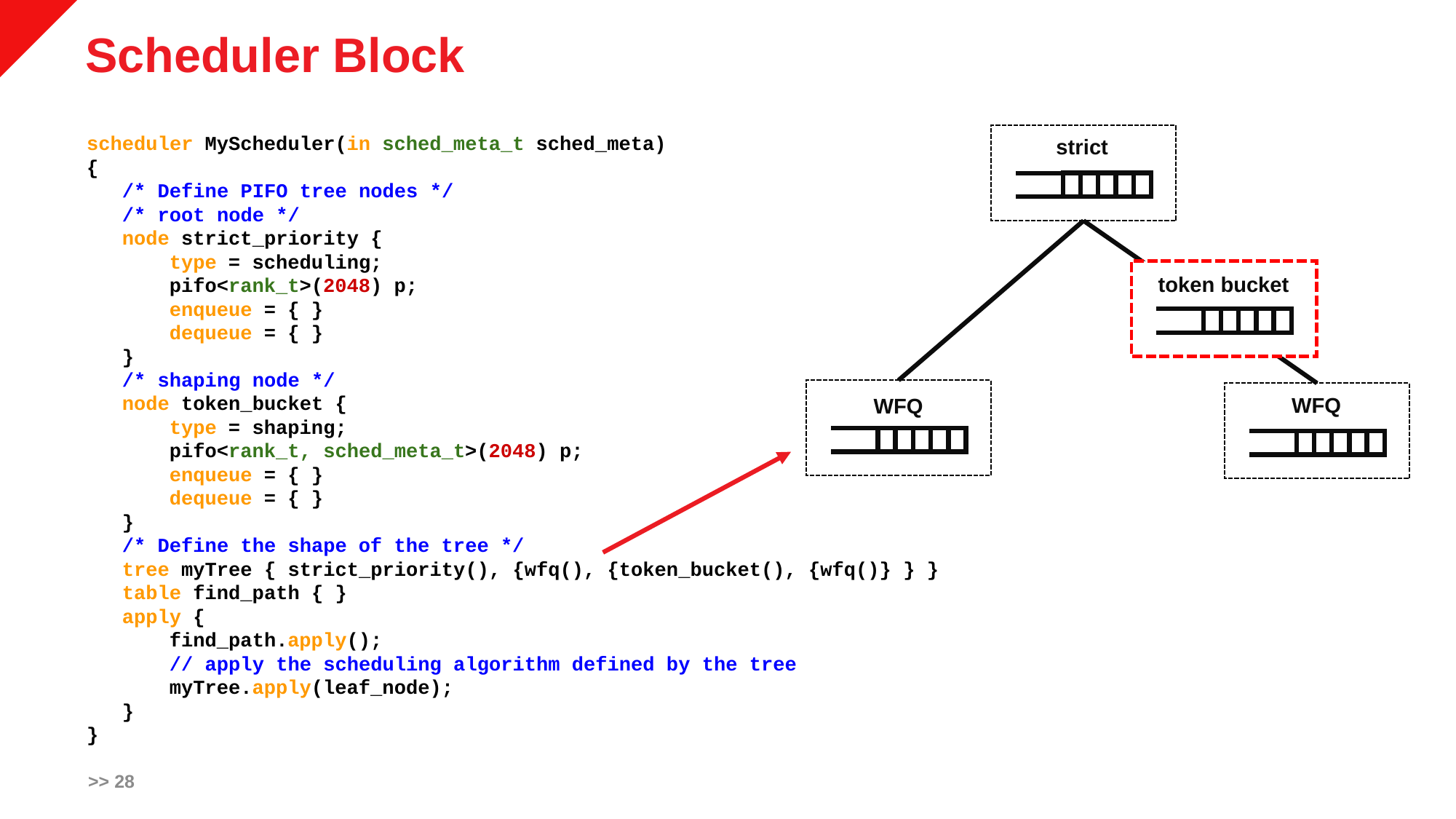

# Scheduler Block
scheduler MyScheduler(in sched_meta_t sched_meta)
{
   /* Define PIFO tree nodes */
   /* root node */
   node strict_priority {
       type = scheduling;
       pifo<rank_t>(2048) p;
       enqueue = { }
       dequeue = { }
   }
   /* shaping node */
   node token_bucket {
       type = shaping;
       pifo<rank_t, sched_meta_t>(2048) p;
       enqueue = { }
       dequeue = { }
   }
   /* Define the shape of the tree */
   tree myTree { strict_priority(), {wfq(), {token_bucket(), {wfq()} } }
   table find_path { }
   apply {
       find_path.apply();
       // apply the scheduling algorithm defined by the tree
       myTree.apply(leaf_node);
   }
}

strict

token bucket

WFQ
WFQ

>> 28